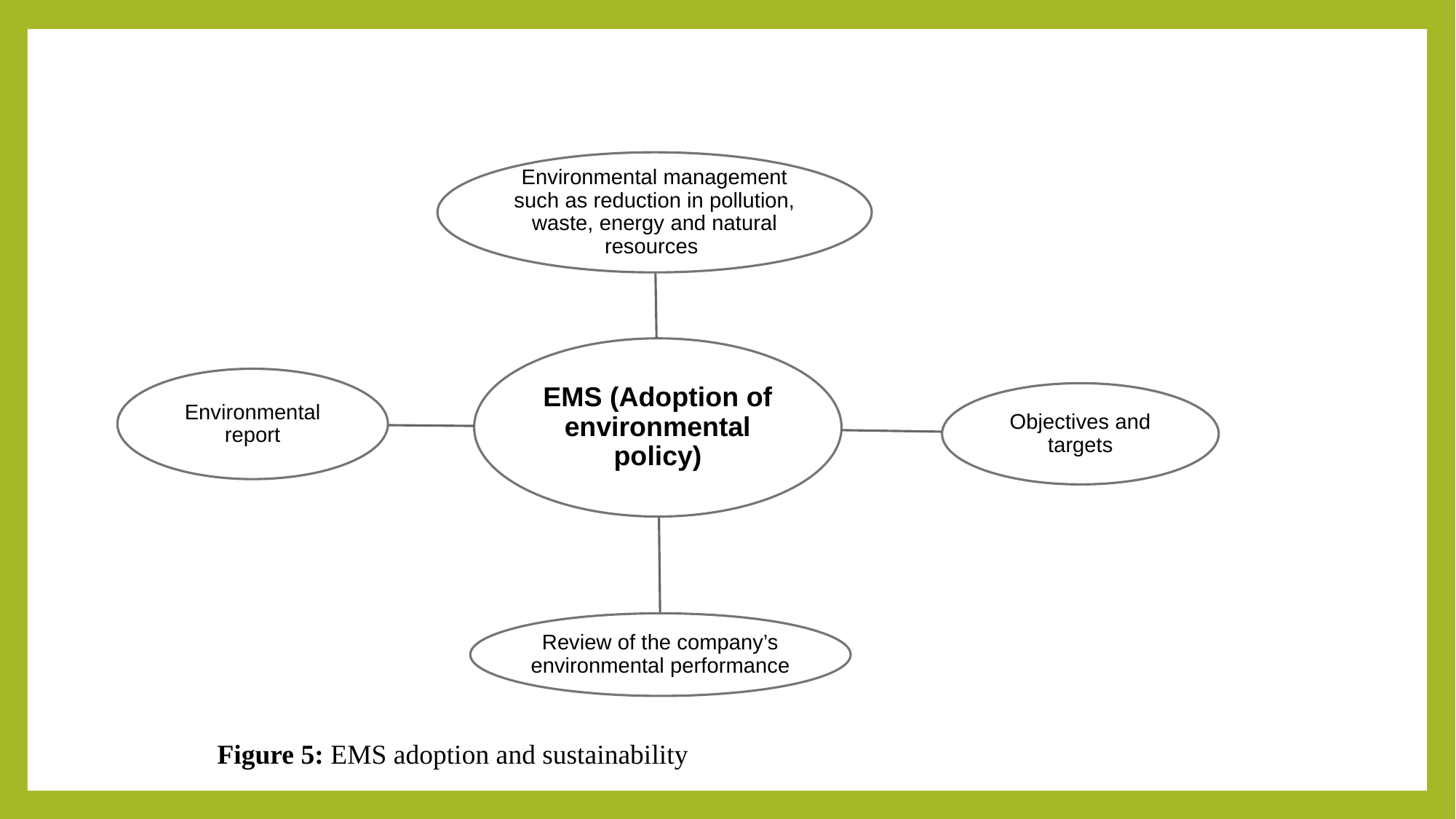

#
EMS (Adoption of environmental policy)

Environmental management such as reduction in pollution, waste, energy and natural resources

Objectives and targets

Review of the company’s environmental performance

Environmental report
Figure 5: EMS adoption and sustainability